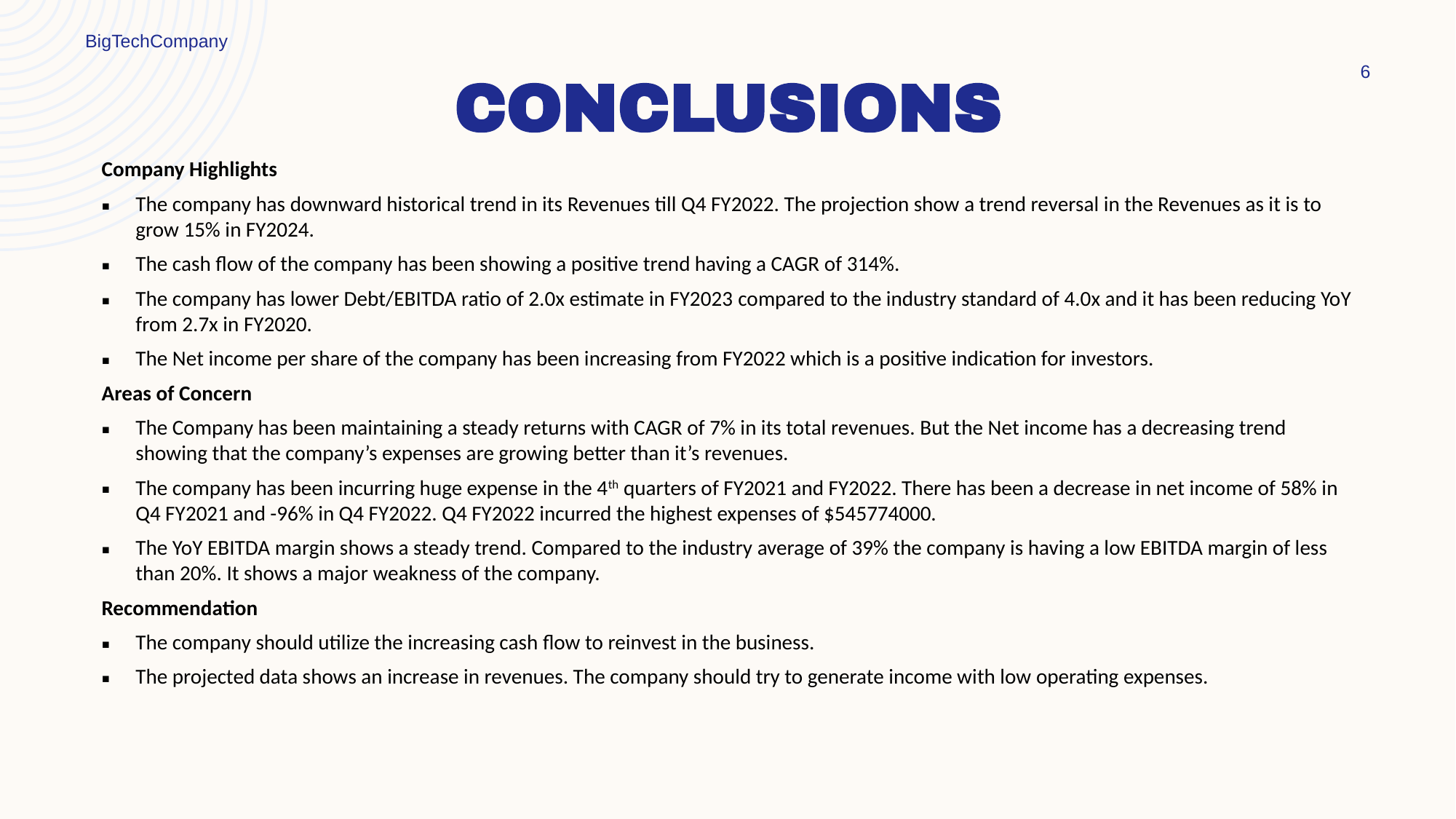

BigTechCompany
6
# CONCLUSIONS
Company Highlights
The company has downward historical trend in its Revenues till Q4 FY2022. The projection show a trend reversal in the Revenues as it is to grow 15% in FY2024.
The cash flow of the company has been showing a positive trend having a CAGR of 314%.
The company has lower Debt/EBITDA ratio of 2.0x estimate in FY2023 compared to the industry standard of 4.0x and it has been reducing YoY from 2.7x in FY2020.
The Net income per share of the company has been increasing from FY2022 which is a positive indication for investors.
Areas of Concern
The Company has been maintaining a steady returns with CAGR of 7% in its total revenues. But the Net income has a decreasing trend showing that the company’s expenses are growing better than it’s revenues.
The company has been incurring huge expense in the 4th quarters of FY2021 and FY2022. There has been a decrease in net income of 58% in Q4 FY2021 and -96% in Q4 FY2022. Q4 FY2022 incurred the highest expenses of $545774000.
The YoY EBITDA margin shows a steady trend. Compared to the industry average of 39% the company is having a low EBITDA margin of less than 20%. It shows a major weakness of the company.
Recommendation
The company should utilize the increasing cash flow to reinvest in the business.
The projected data shows an increase in revenues. The company should try to generate income with low operating expenses.